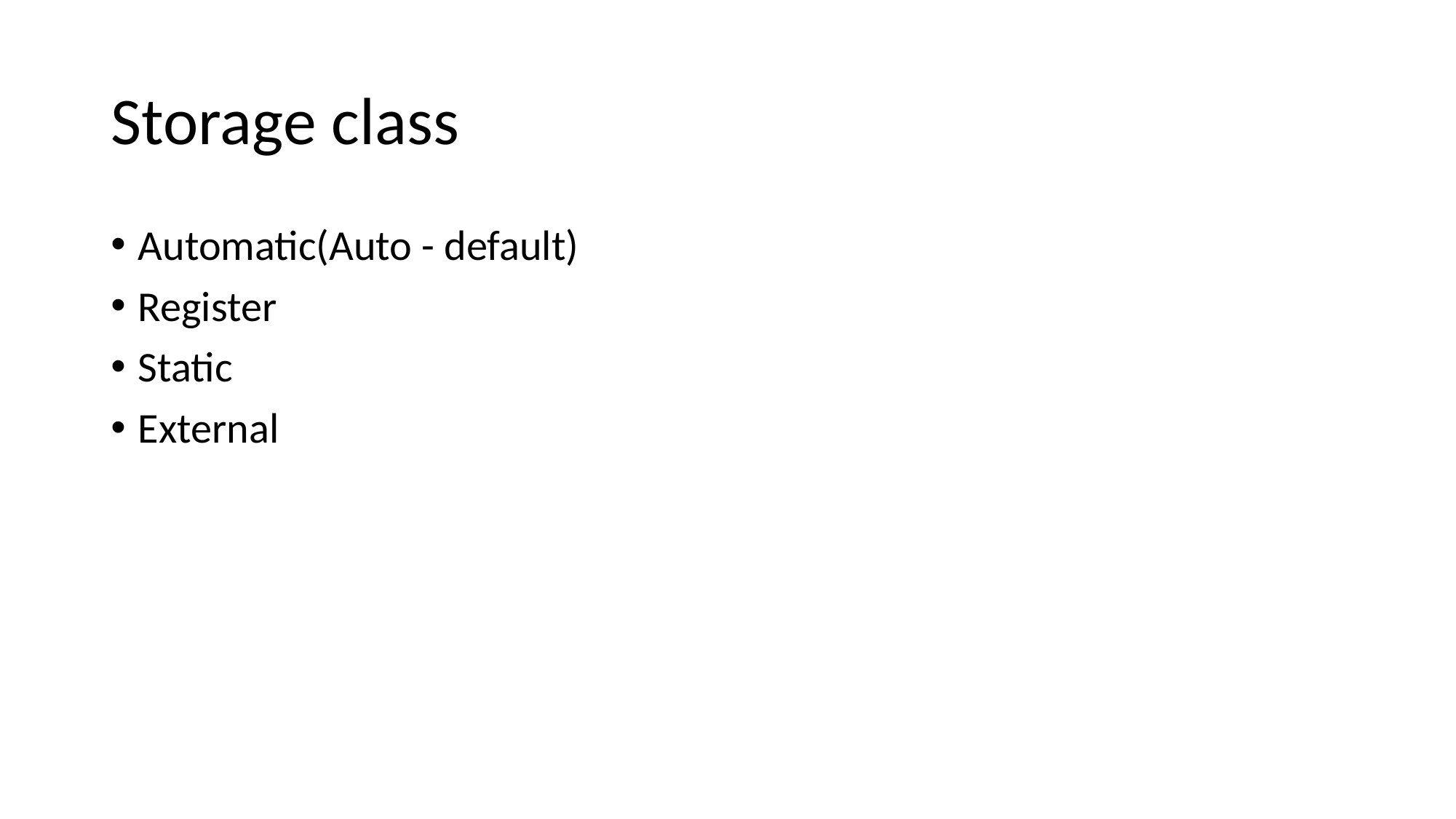

# Storage class
Automatic(Auto - default)
Register
Static
External